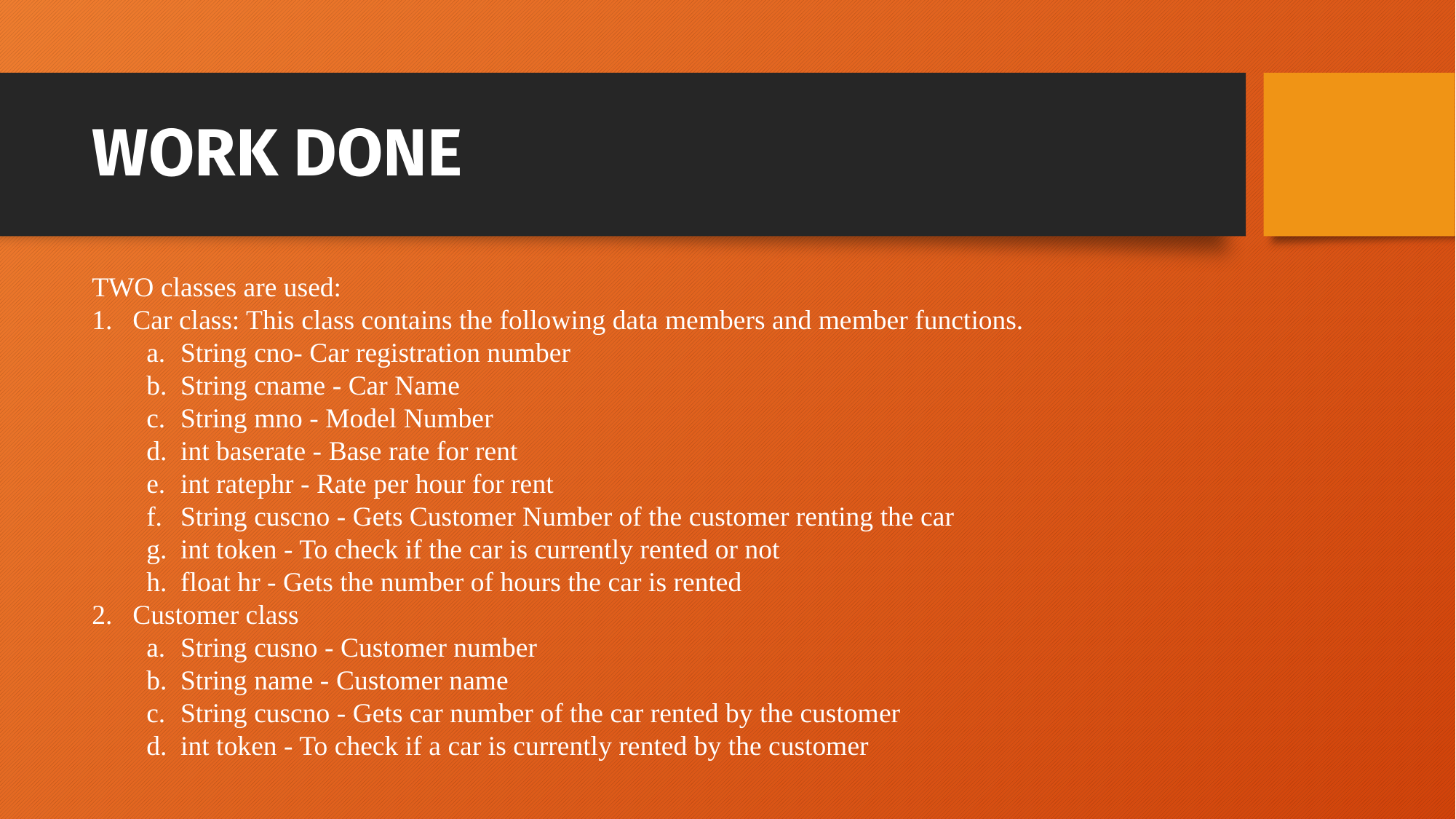

# WORK DONE
TWO classes are used:
Car class: This class contains the following data members and member functions.
String cno- Car registration number
String cname - Car Name
String mno - Model Number
int baserate - Base rate for rent
int ratephr - Rate per hour for rent
String cuscno - Gets Customer Number of the customer renting the car
int token - To check if the car is currently rented or not
float hr - Gets the number of hours the car is rented
Customer class
String cusno - Customer number
String name - Customer name
String cuscno - Gets car number of the car rented by the customer
int token - To check if a car is currently rented by the customer